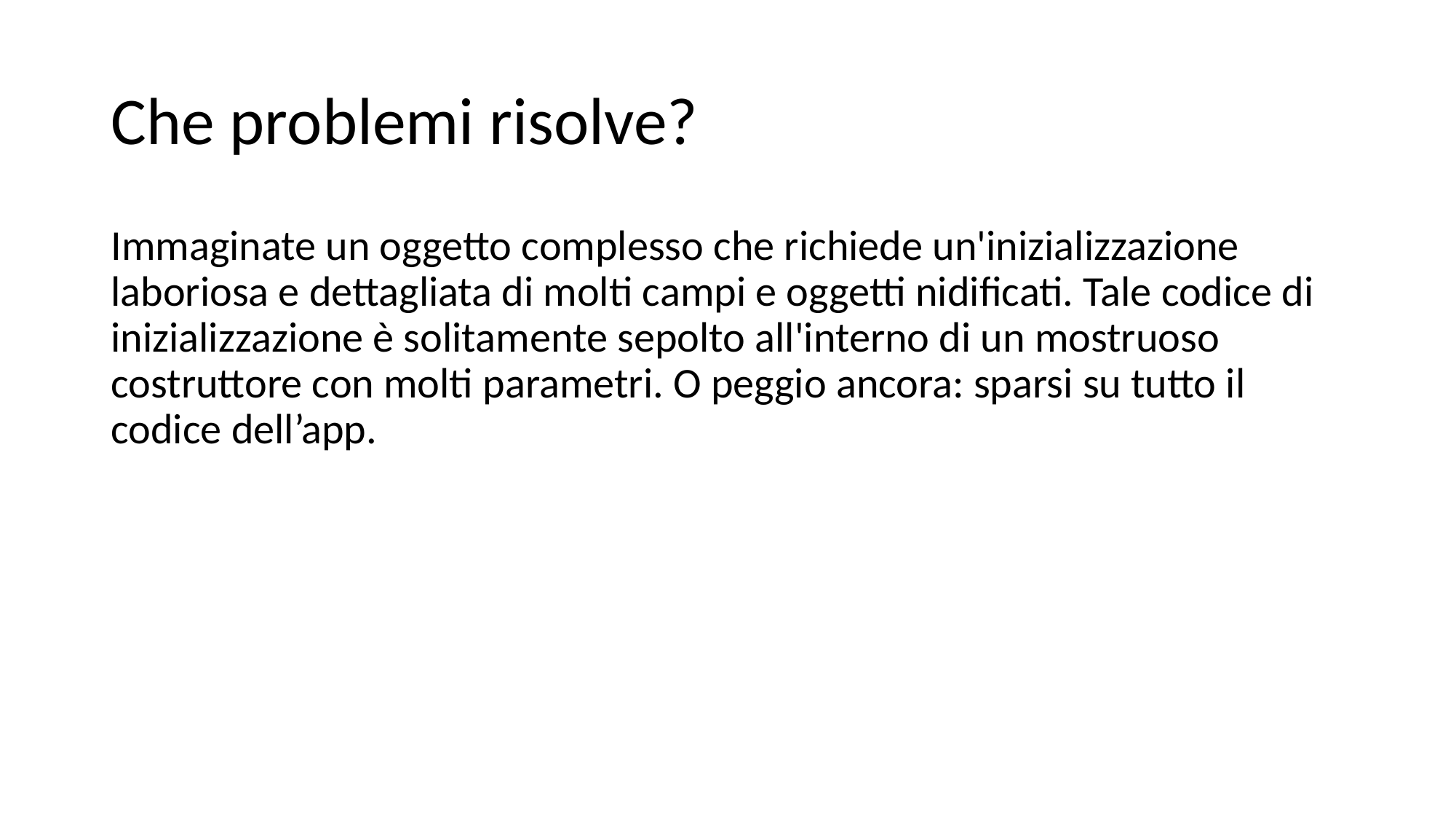

# Che problemi risolve?
Immaginate un oggetto complesso che richiede un'inizializzazione laboriosa e dettagliata di molti campi e oggetti nidificati. Tale codice di inizializzazione è solitamente sepolto all'interno di un mostruoso costruttore con molti parametri. O peggio ancora: sparsi su tutto il codice dell’app.